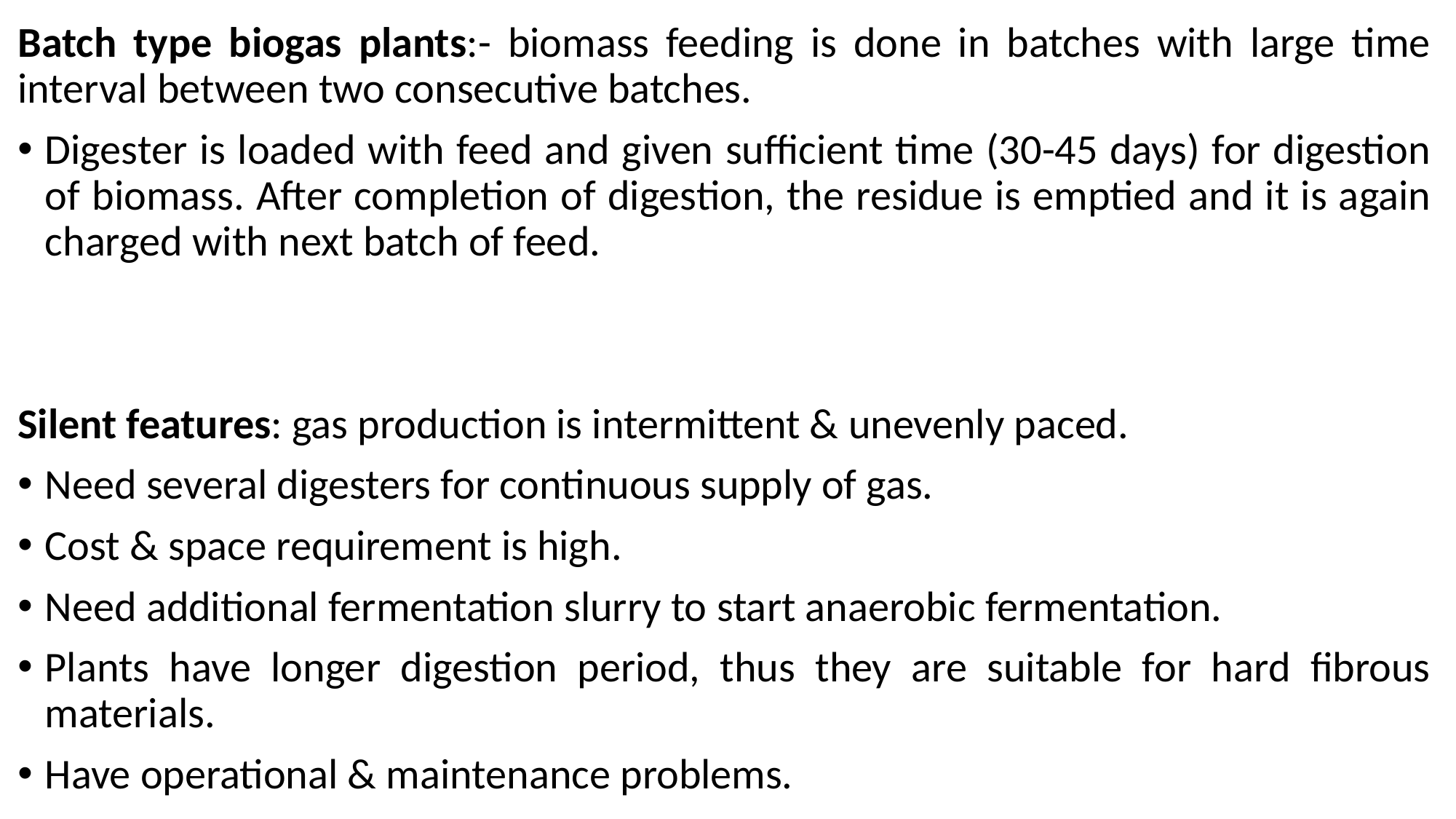

Batch type biogas plants:- biomass feeding is done in batches with large time interval between two consecutive batches.
Digester is loaded with feed and given sufficient time (30-45 days) for digestion of biomass. After completion of digestion, the residue is emptied and it is again charged with next batch of feed.

Silent features: gas production is intermittent & unevenly paced.
Need several digesters for continuous supply of gas.
Cost & space requirement is high.
Need additional fermentation slurry to start anaerobic fermentation.
Plants have longer digestion period, thus they are suitable for hard fibrous materials.
Have operational & maintenance problems.